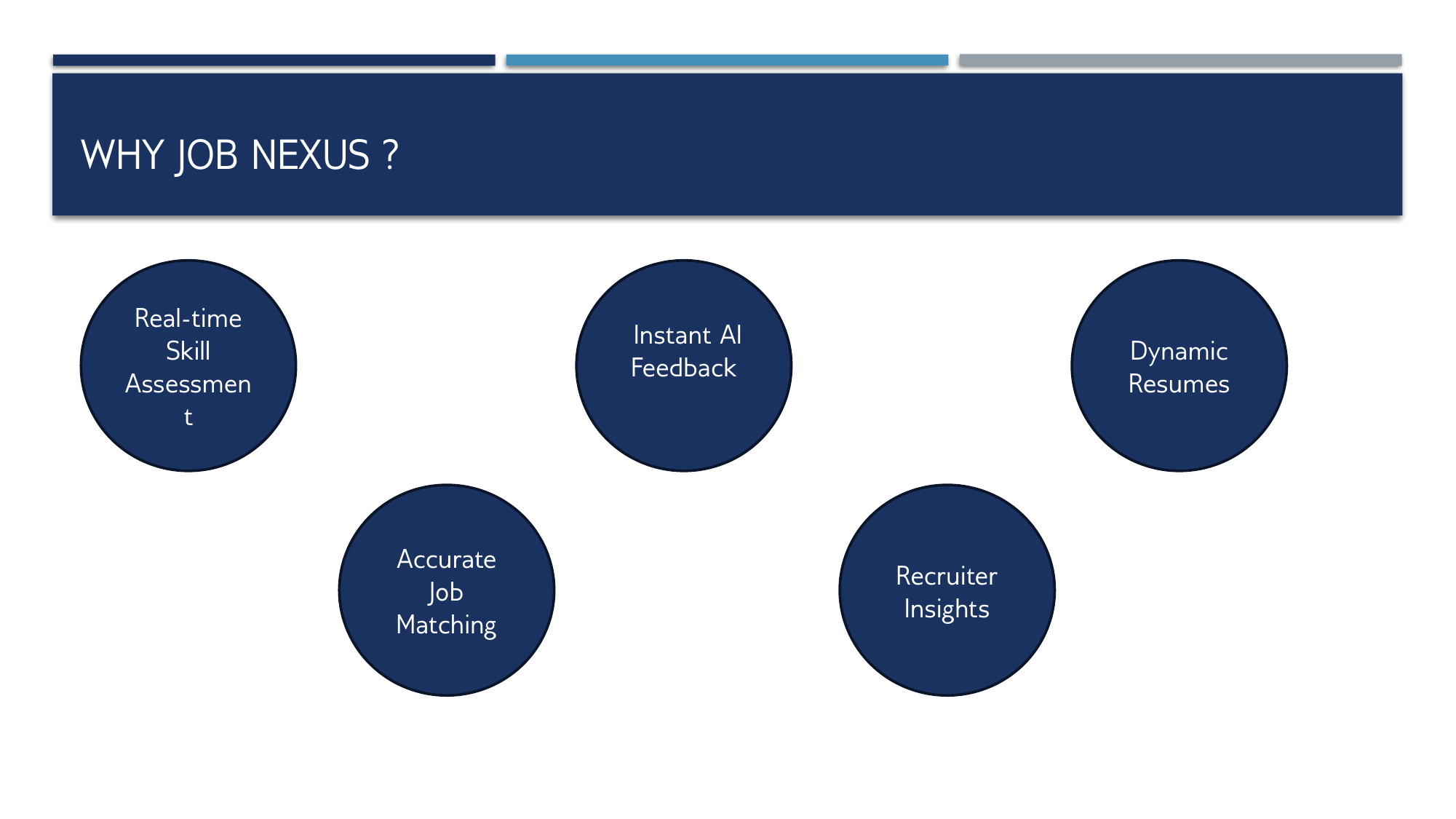

# Why job nexus ?
Real-time Skill Assessment
 Instant AI Feedback

Dynamic Resumes
Accurate Job Matching
Recruiter Insights